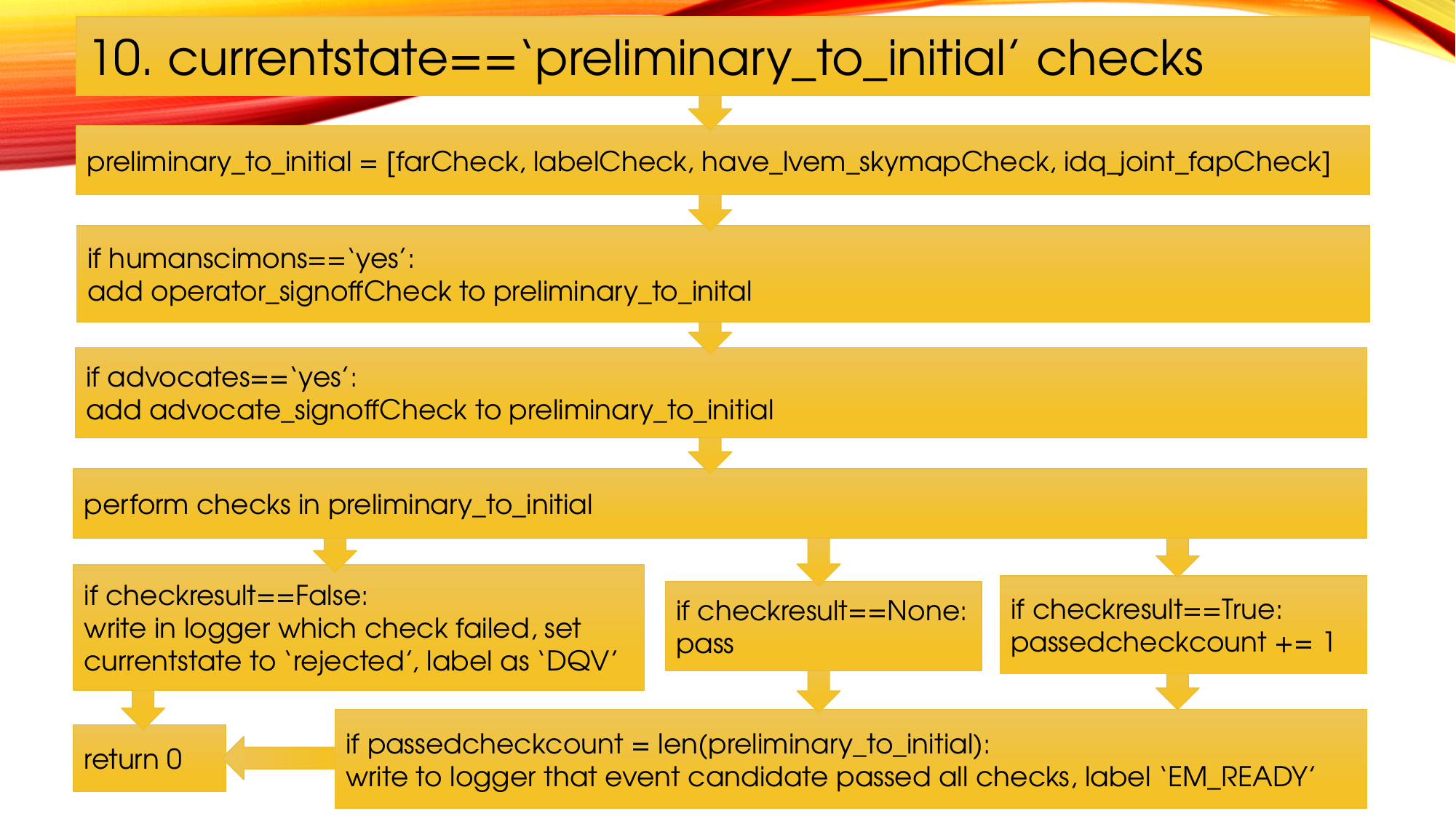

10. currentstate==‘preliminary_to_initial’ checks

preliminary_to_initial = [farCheck, labelCheck, have_lvem_skymapCheck, idq_joint_fapCheck]

if humanscimons==‘yes’:
add operator_signoffCheck to preliminary_to_inital

if advocates==‘yes’:
add advocate_signoffCheck to preliminary_to_initial

perform checks in preliminary_to_initial

if checkresult==False:
write in logger which check failed, set currentstate to ‘rejected’, label as ‘DQV’
if checkresult==True:
passedcheckcount += 1
if checkresult==None:
pass

if passedcheckcount = len(preliminary_to_initial):
write to logger that event candidate passed all checks, label ‘EM_READY’
return 0